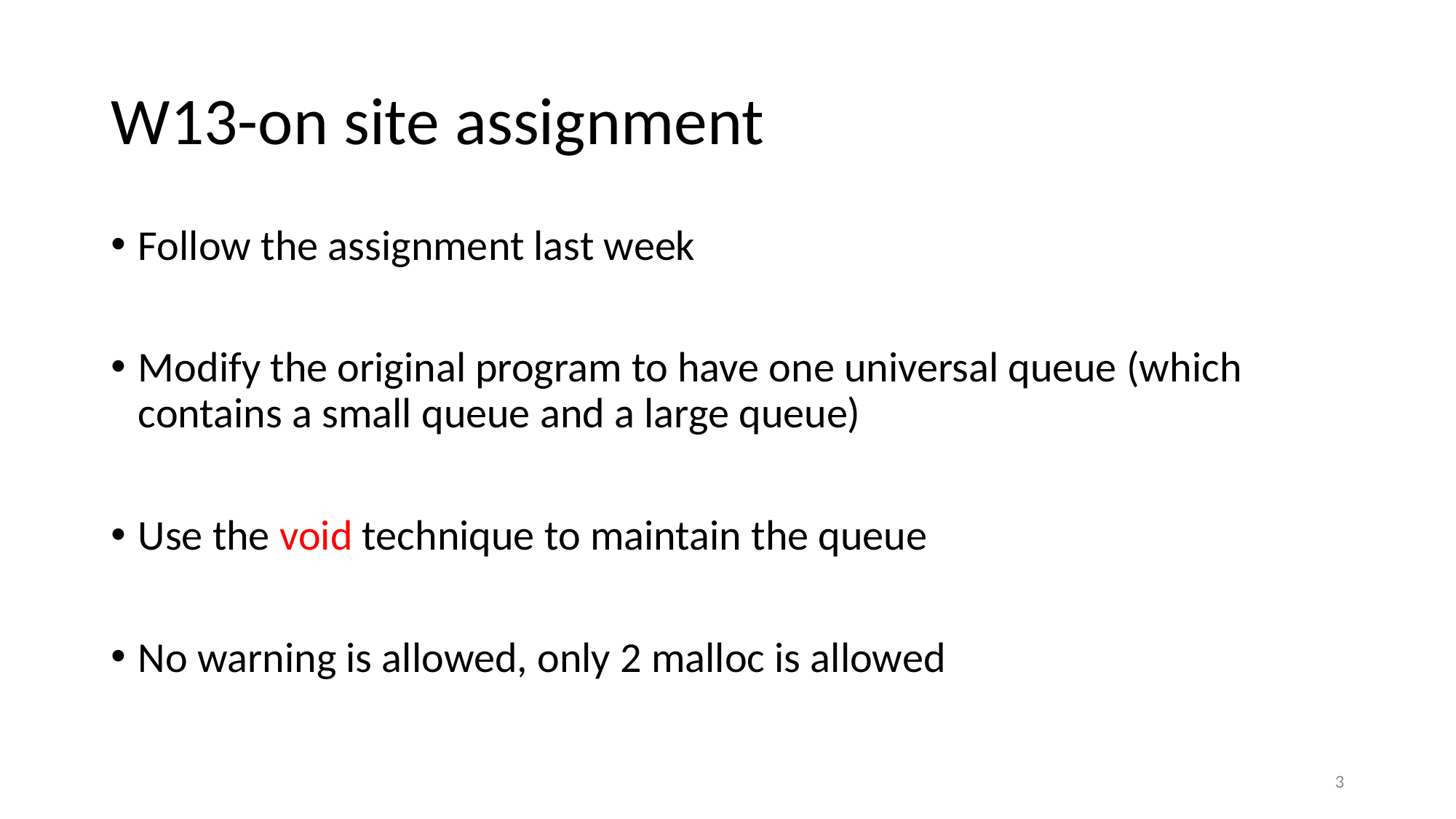

# W13-on site assignment
Follow the assignment last week

Modify the original program to have one universal queue (which contains a small queue and a large queue)

Use the void technique to maintain the queue

No warning is allowed, only 2 malloc is allowed
3